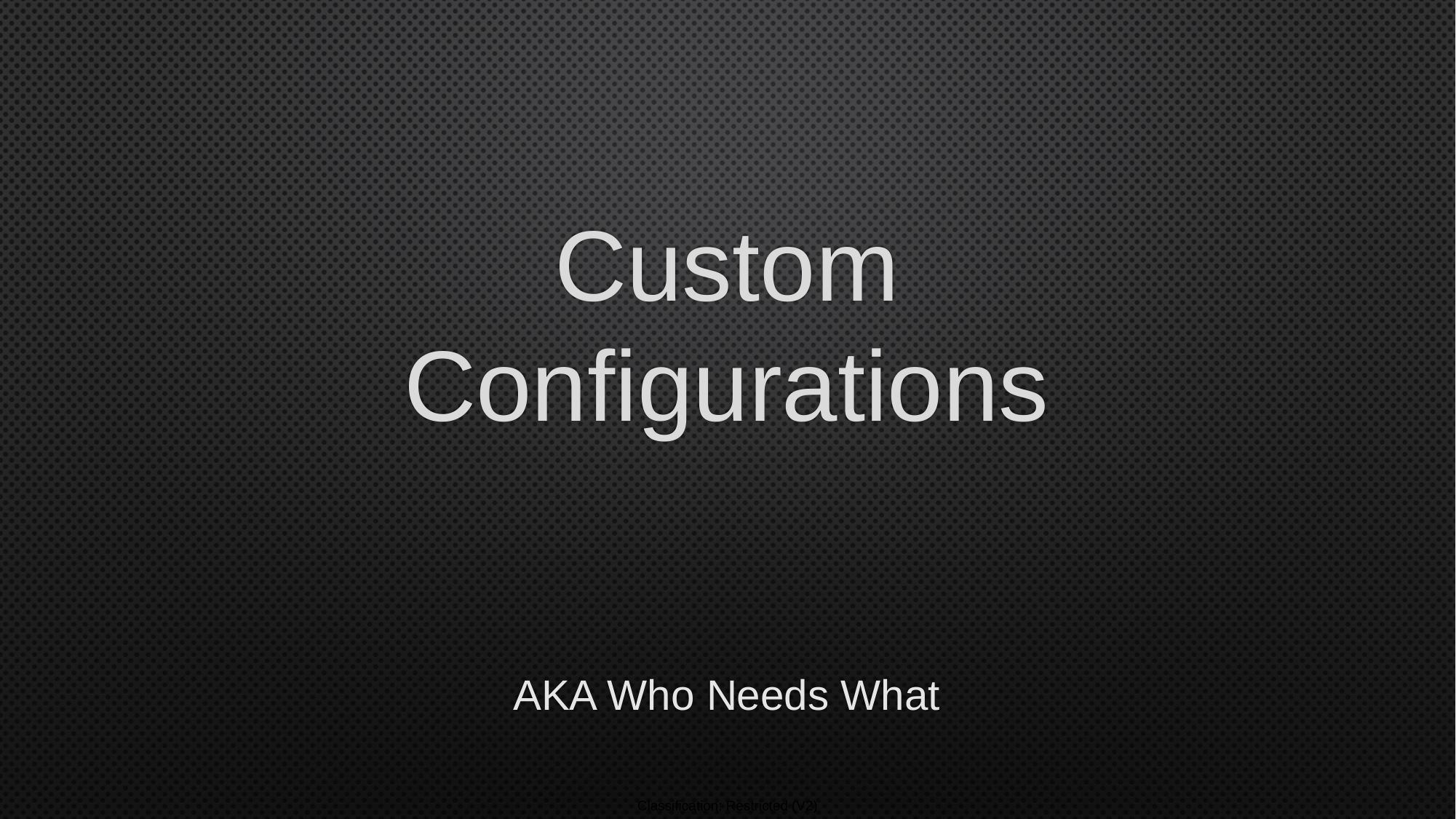

# Custom Configurations
AKA Who Needs What